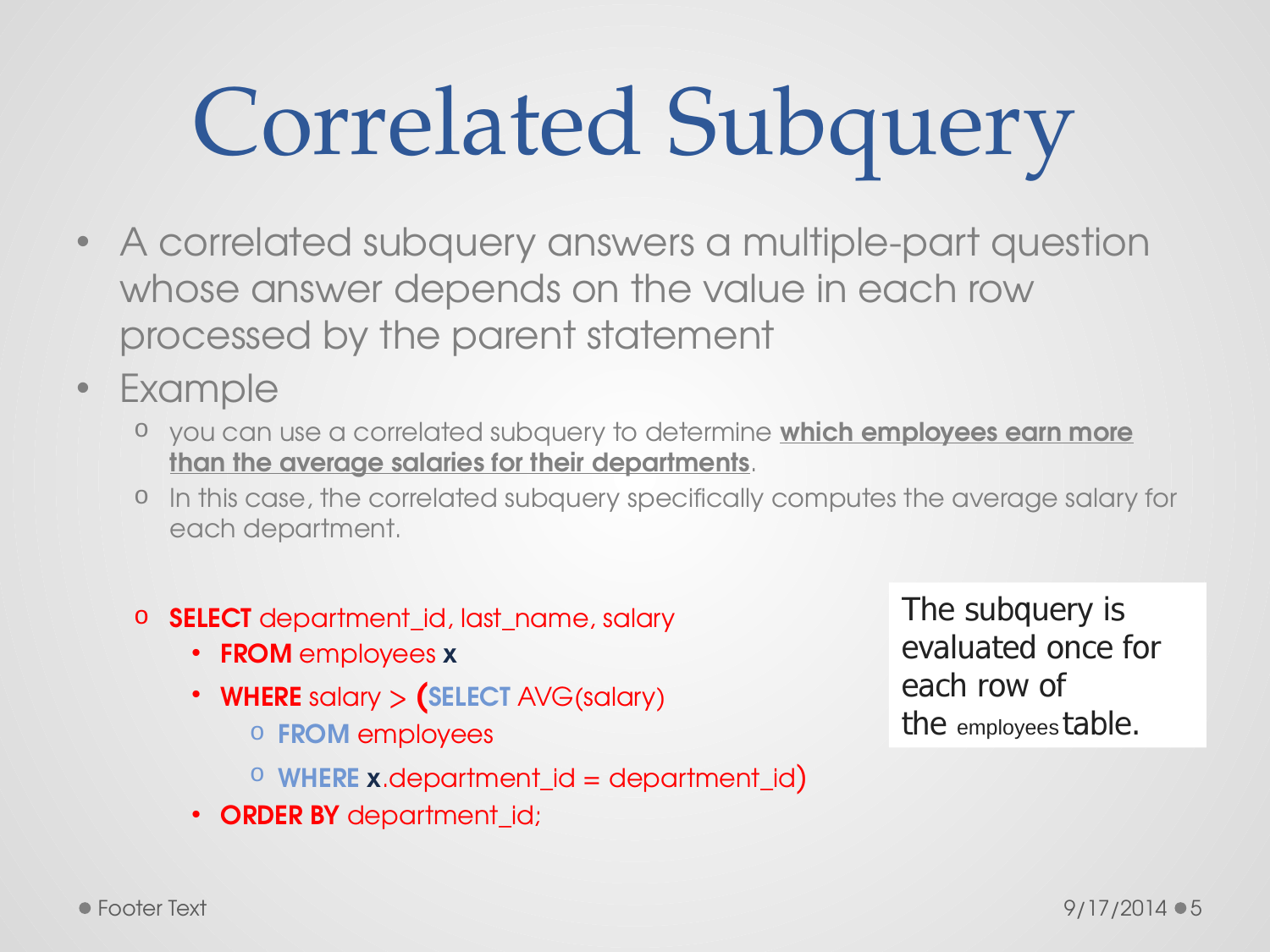

# Correlated Subquery
A correlated subquery answers a multiple-part question whose answer depends on the value in each row processed by the parent statement
Example
you can use a correlated subquery to determine which employees earn more than the average salaries for their departments.
In this case, the correlated subquery specifically computes the average salary for each department.

SELECT department_id, last_name, salary
FROM employees x
WHERE salary > (SELECT AVG(salary)
FROM employees
WHERE x.department_id = department_id)
ORDER BY department_id;
The subquery is evaluated once for each row of the employees table.
Footer Text
9/17/2014
5